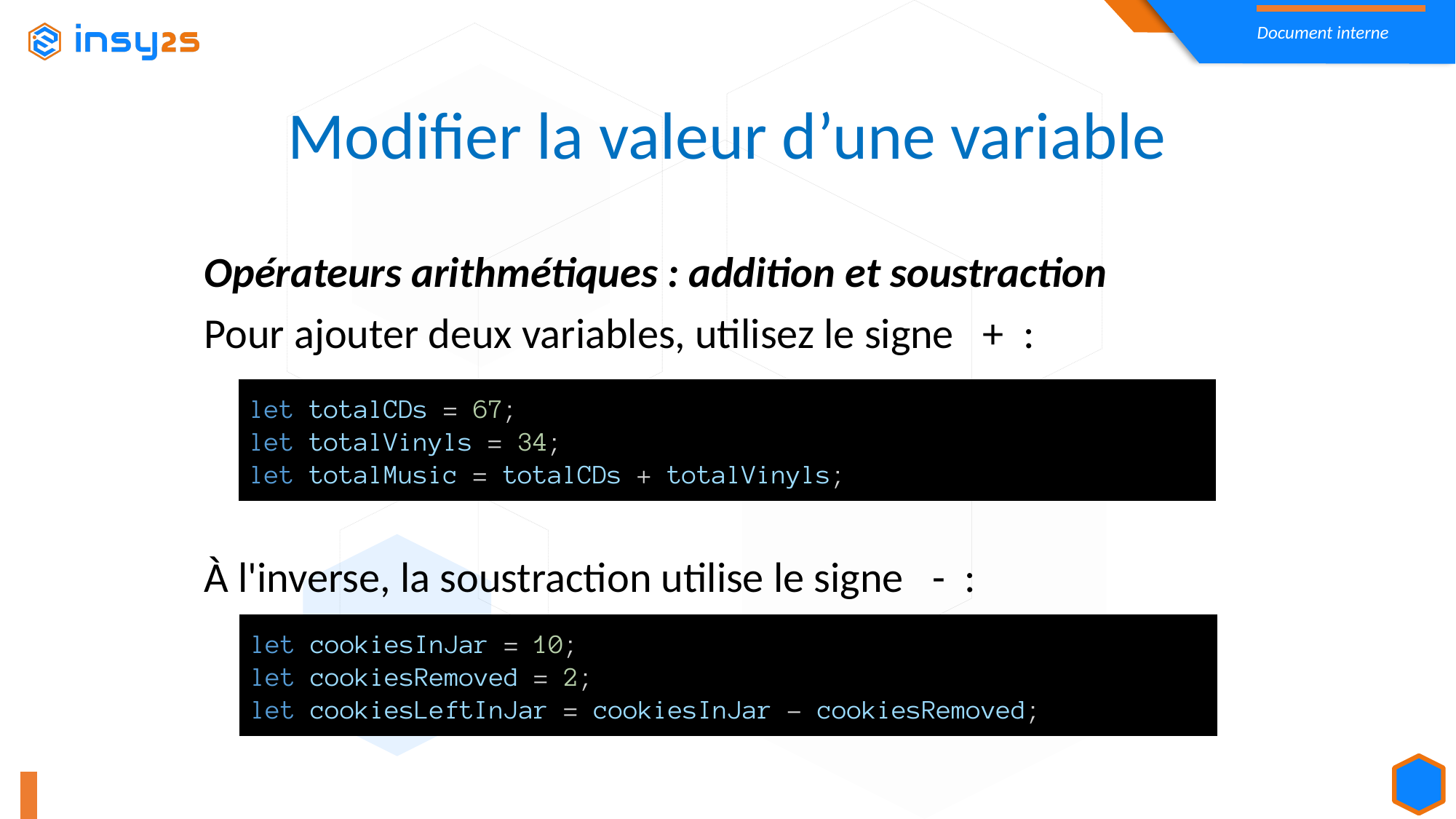

Modifier la valeur d’une variable
Opérateurs arithmétiques : addition et soustraction
Pour ajouter deux variables, utilisez le signe   +  :

À l'inverse, la soustraction utilise le signe   -  :

let totalCDs = 67;
let totalVinyls = 34;
let totalMusic = totalCDs + totalVinyls;
let cookiesInJar = 10;
let cookiesRemoved = 2;
let cookiesLeftInJar = cookiesInJar - cookiesRemoved;